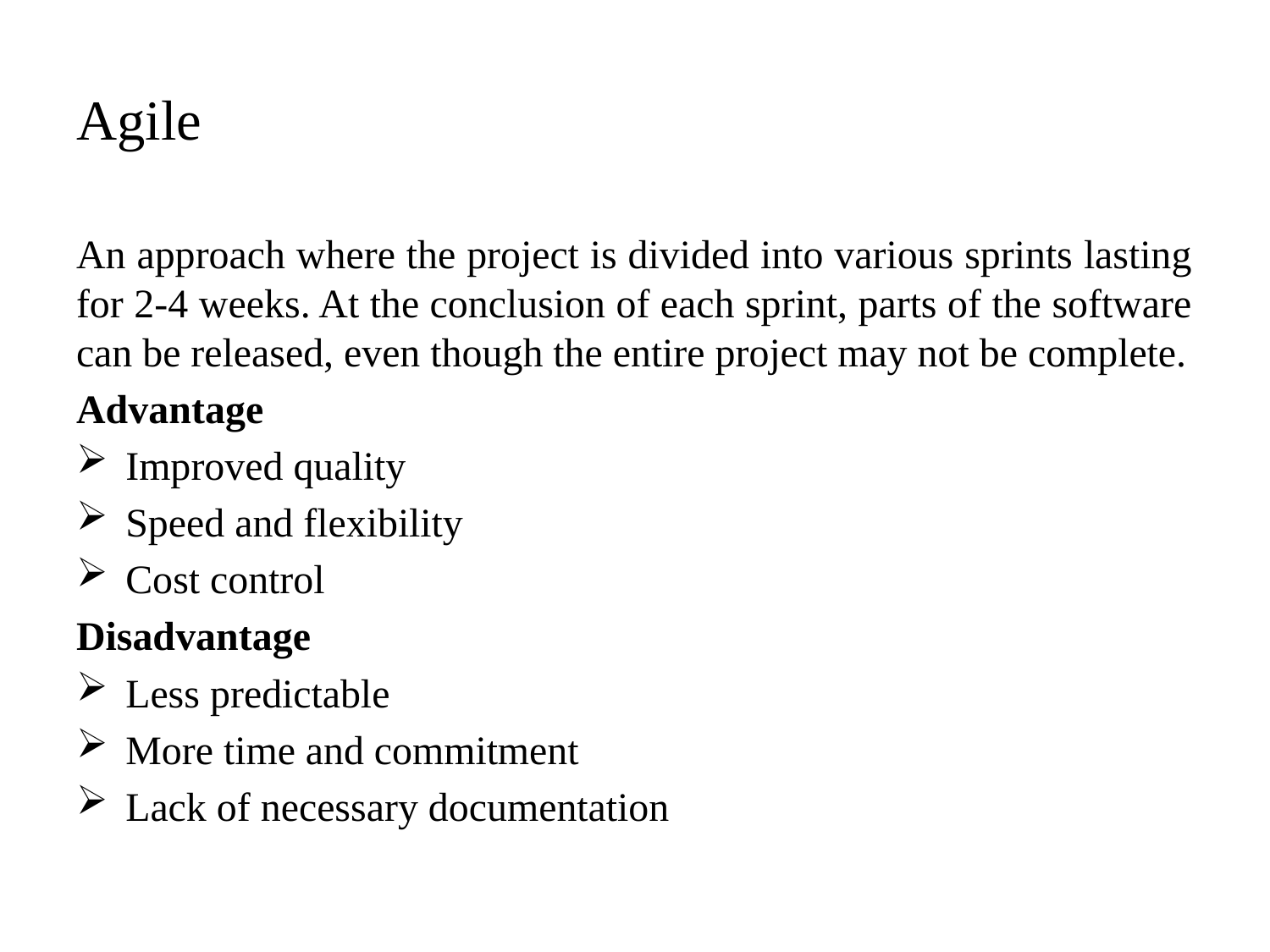

# Agile
An approach where the project is divided into various sprints lasting for 2-4 weeks. At the conclusion of each sprint, parts of the software can be released, even though the entire project may not be complete.
Advantage
Improved quality
Speed and flexibility
Cost control
Disadvantage
Less predictable
More time and commitment
Lack of necessary documentation